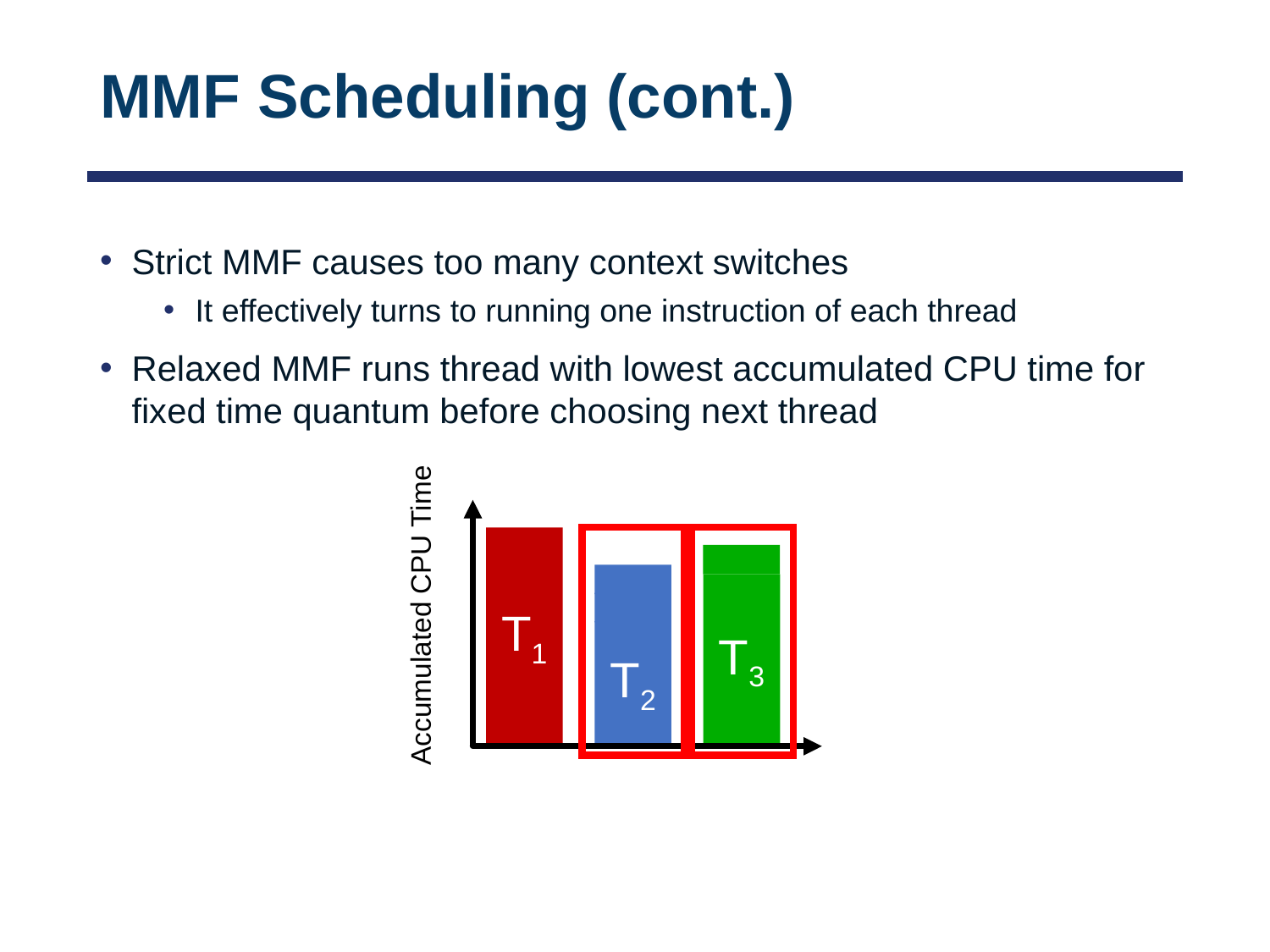

# MMF Scheduling (cont.)
Strict MMF causes too many context switches
It effectively turns to running one instruction of each thread
Relaxed MMF runs thread with lowest accumulated CPU time for fixed time quantum before choosing next thread

Notice any problem?
Fixed quantum leads to poor response time as # of threads increases
T1
T3
Accumulated CPU Time
T2